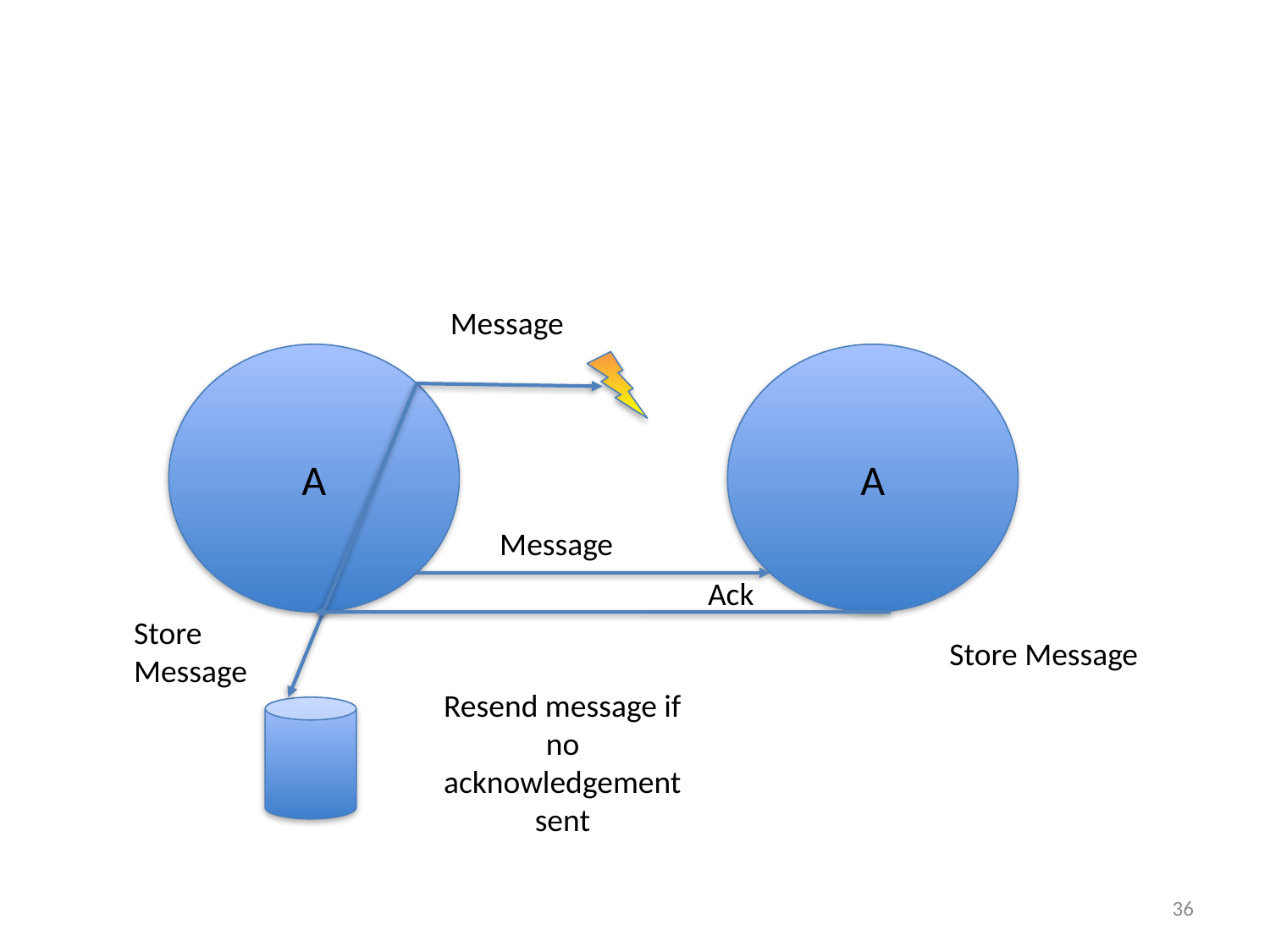

Message
A
A

Message
Ack
Store Message
Store Message
Resend message if no acknowledgement sent

36